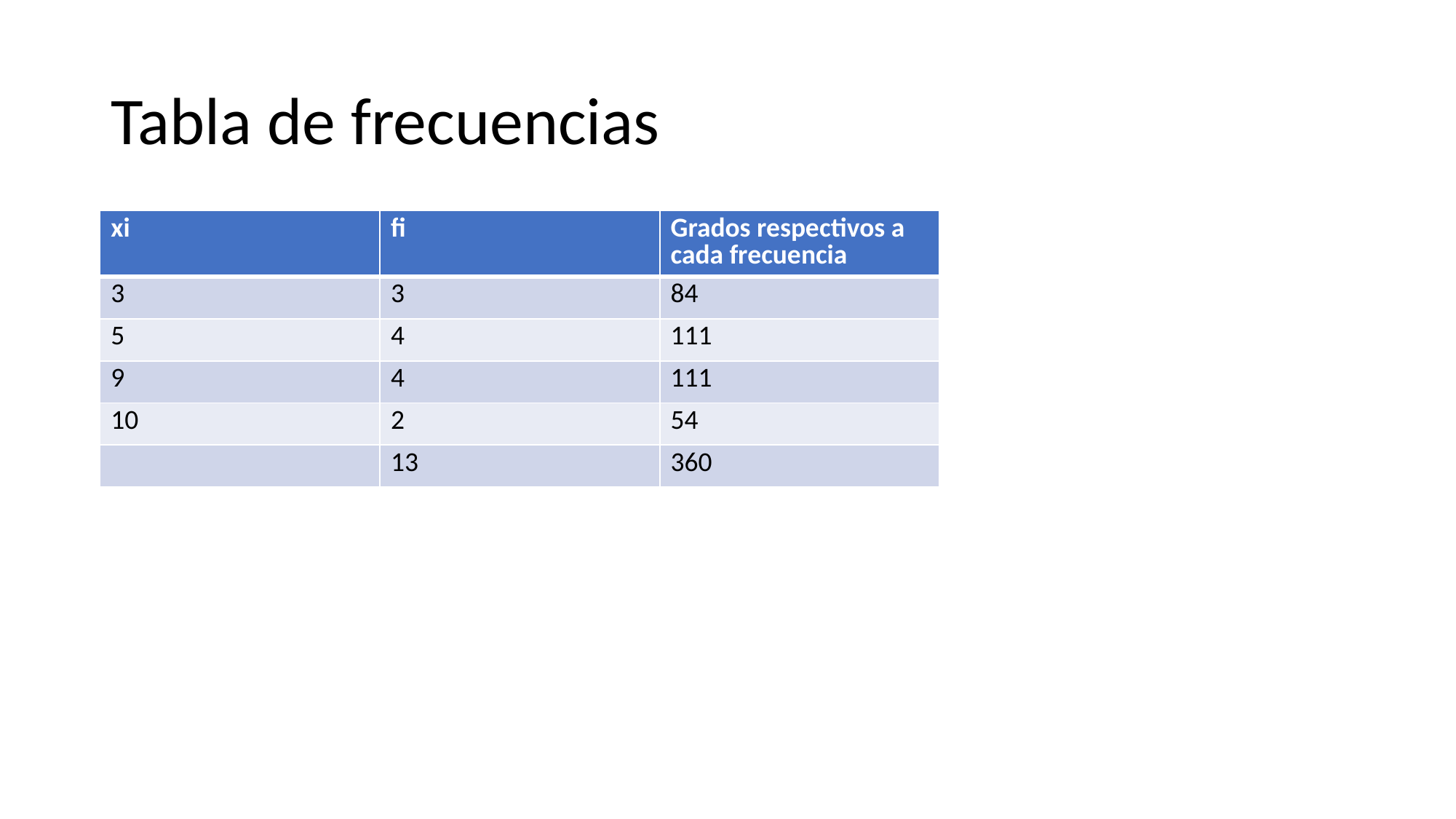

# Tabla de frecuencias
| xi | fi | Grados respectivos a cada frecuencia |
| --- | --- | --- |
| 3 | 3 | 84 |
| 5 | 4 | 111 |
| 9 | 4 | 111 |
| 10 | 2 | 54 |
|  | 13 | 360 |